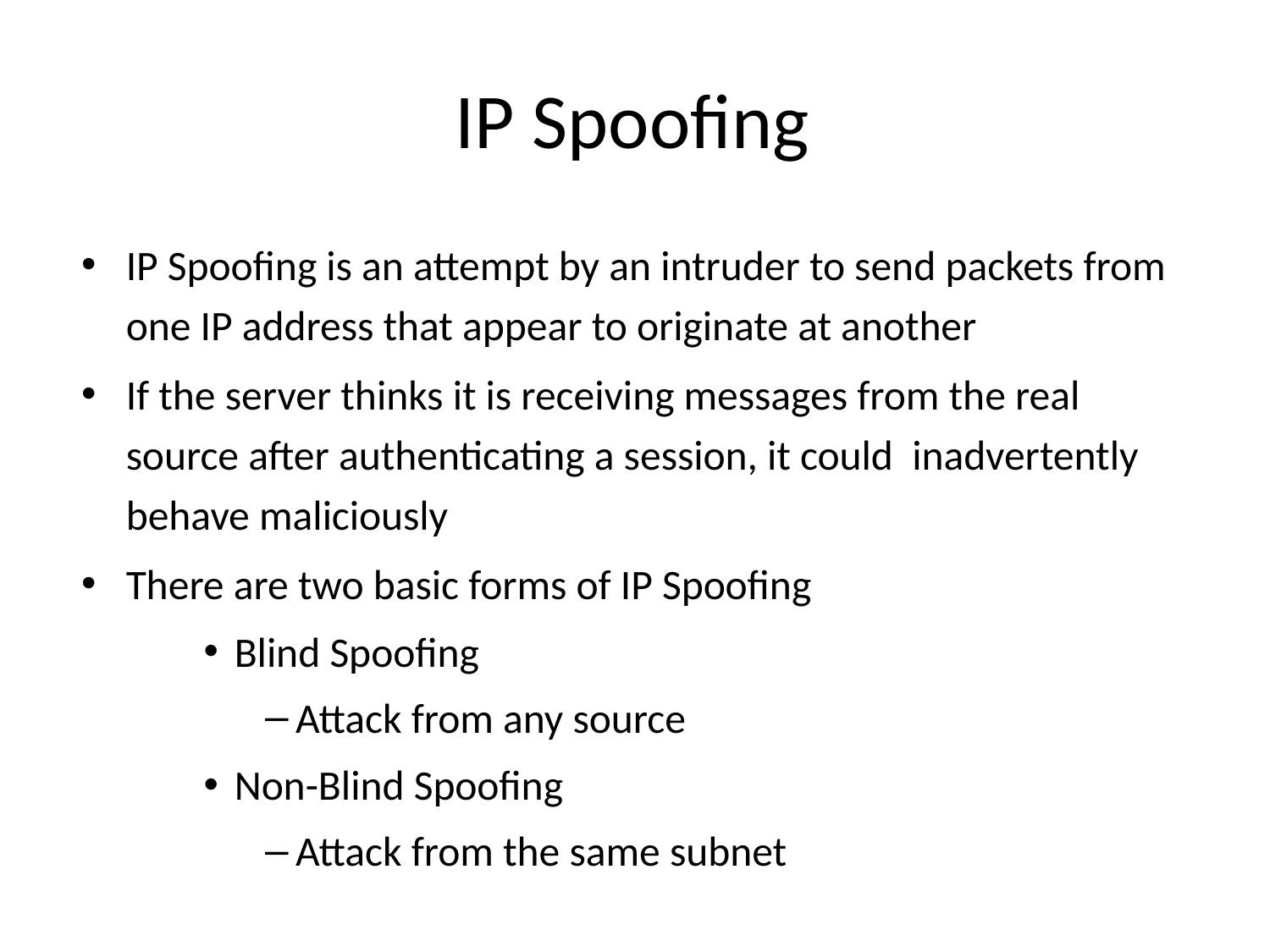

# IP Spoofing
IP Spoofing is an attempt by an intruder to send packets from one IP address that appear to originate at another
If the server thinks it is receiving messages from the real source after authenticating a session, it could  inadvertently behave maliciously
There are two basic forms of IP Spoofing
Blind Spoofing
Attack from any source
Non-Blind Spoofing
Attack from the same subnet